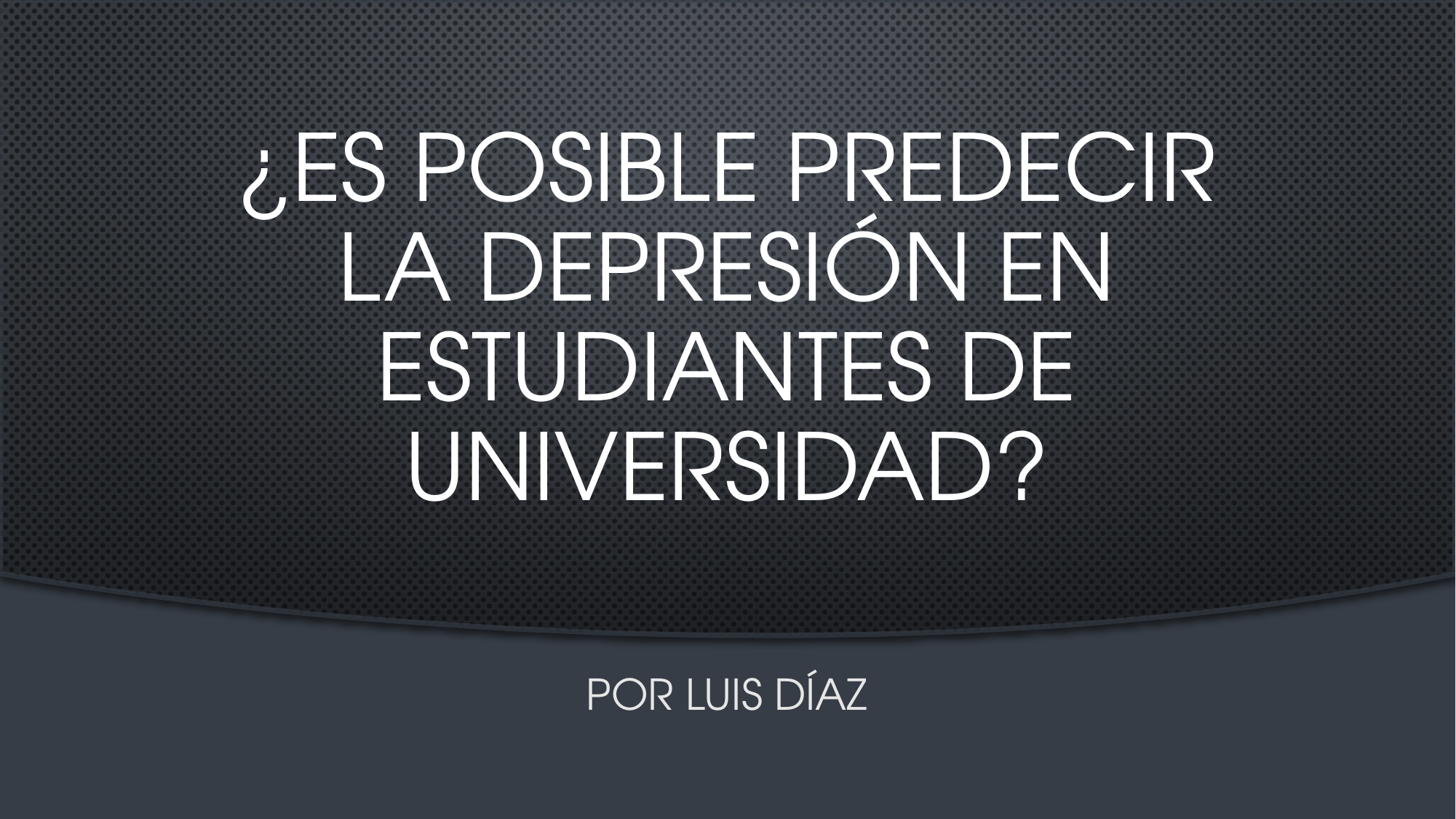

# ¿Es posible predecir la depresión en estudiantes de Universidad?
Por Luis Díaz